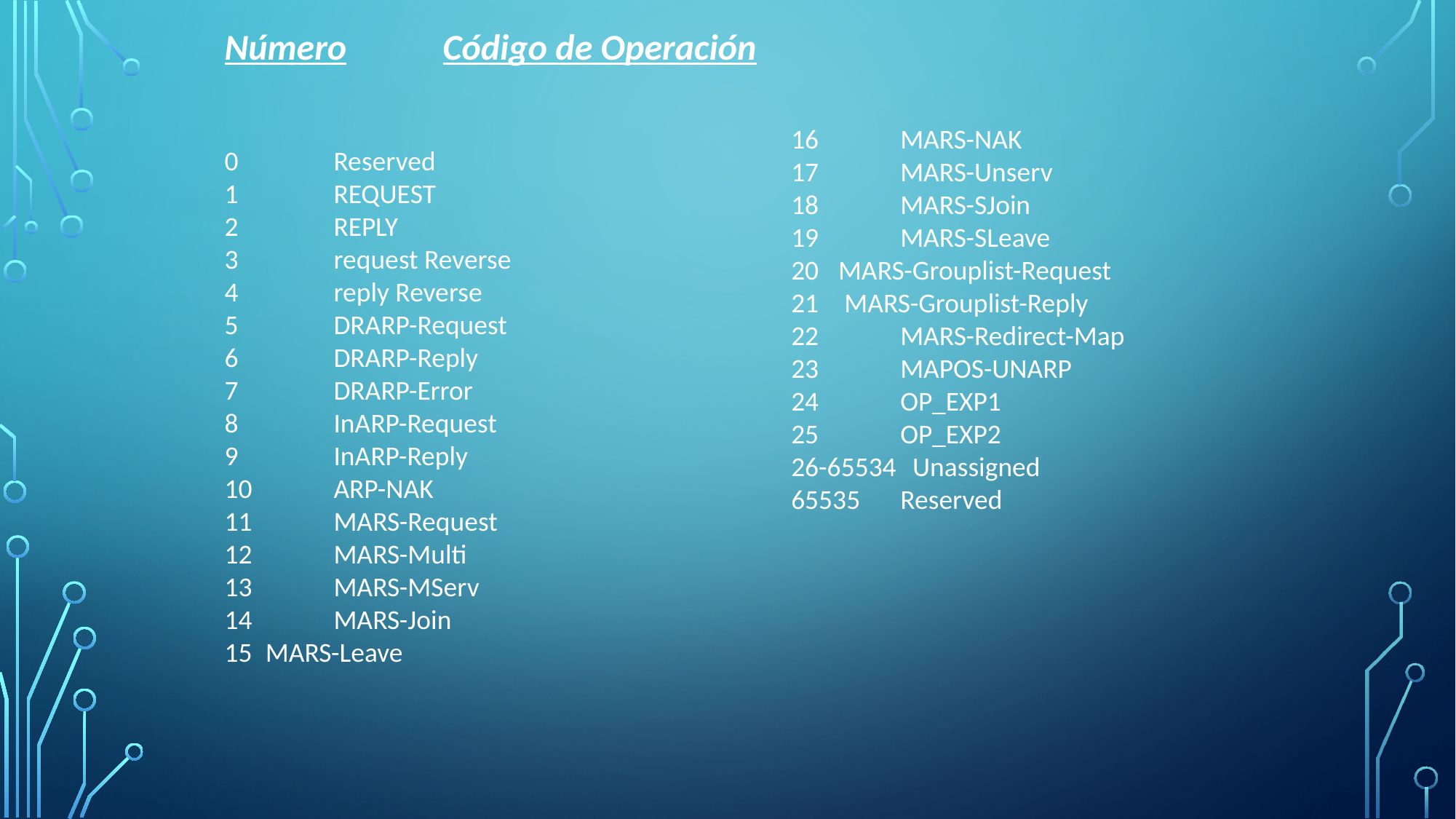

Número	Código de Operación

0	Reserved
1	REQUEST
2	REPLY
3	request Reverse
4	reply Reverse
5	DRARP-Request
6	DRARP-Reply
7	DRARP-Error
8	InARP-Request
9	InARP-Reply
10	ARP-NAK
11	MARS-Request
12	MARS-Multi
13	MARS-MServ
14	MARS-Join
MARS-Leave

16	MARS-NAK
17	MARS-Unserv
18	MARS-SJoin
19	MARS-SLeave
 MARS-Grouplist-Request
  MARS-Grouplist-Reply
22	MARS-Redirect-Map
23	MAPOS-UNARP
24	OP_EXP1
25	OP_EXP2
26-65534	  Unassigned
65535	Reserved